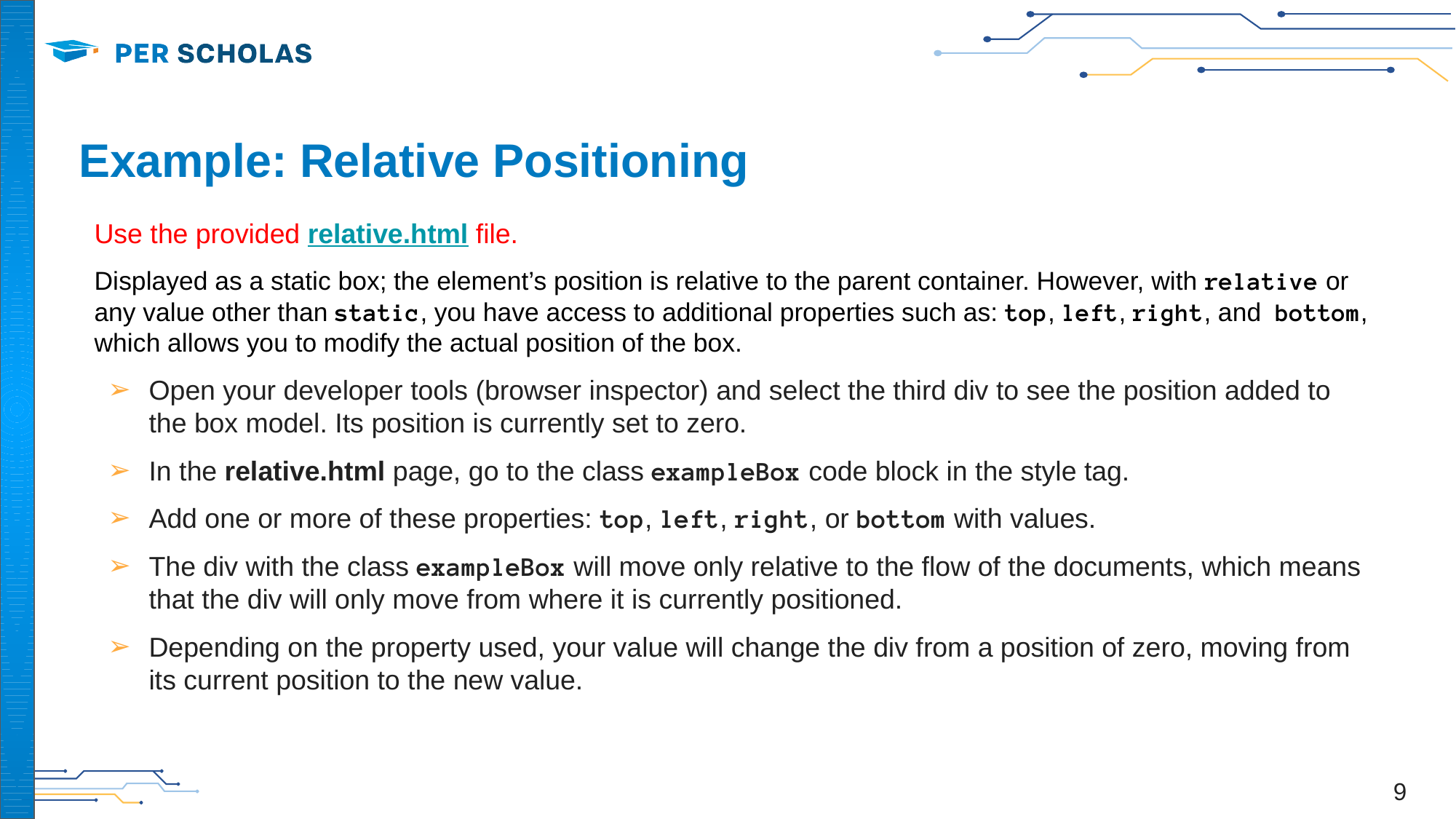

# Example: Relative Positioning
Use the provided relative.html file.
Displayed as a static box; the element’s position is relative to the parent container. However, with relative or any value other than static, you have access to additional properties such as: top, left, right, and bottom, which allows you to modify the actual position of the box.
Open your developer tools (browser inspector) and select the third div to see the position added to the box model. Its position is currently set to zero.
In the relative.html page, go to the class exampleBox code block in the style tag.
Add one or more of these properties: top, left, right, or bottom with values.
The div with the class exampleBox will move only relative to the flow of the documents, which means that the div will only move from where it is currently positioned.
Depending on the property used, your value will change the div from a position of zero, moving from its current position to the new value.
9